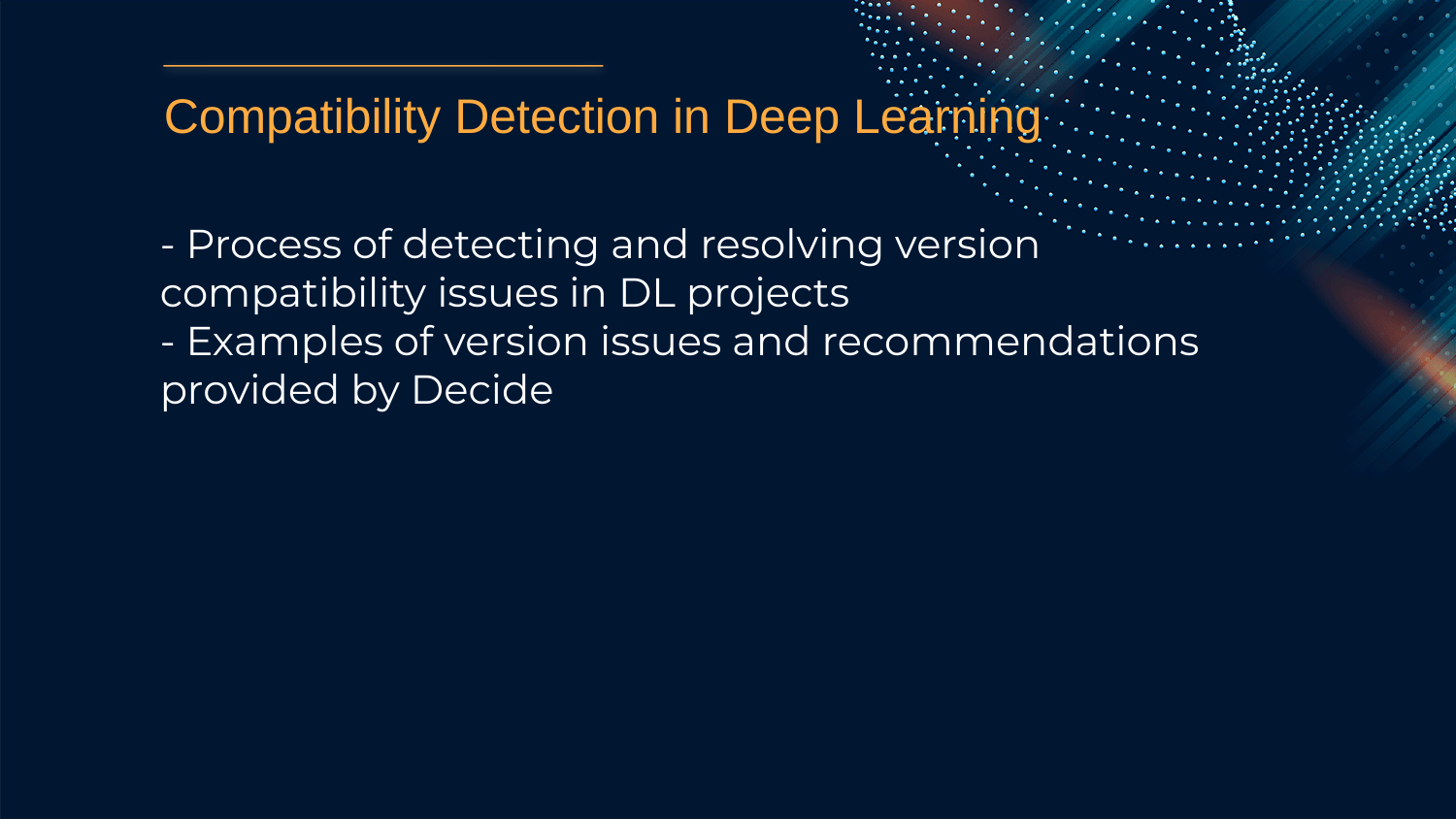

Compatibility Detection in Deep Learning
- Process of detecting and resolving version compatibility issues in DL projects
- Examples of version issues and recommendations provided by Decide